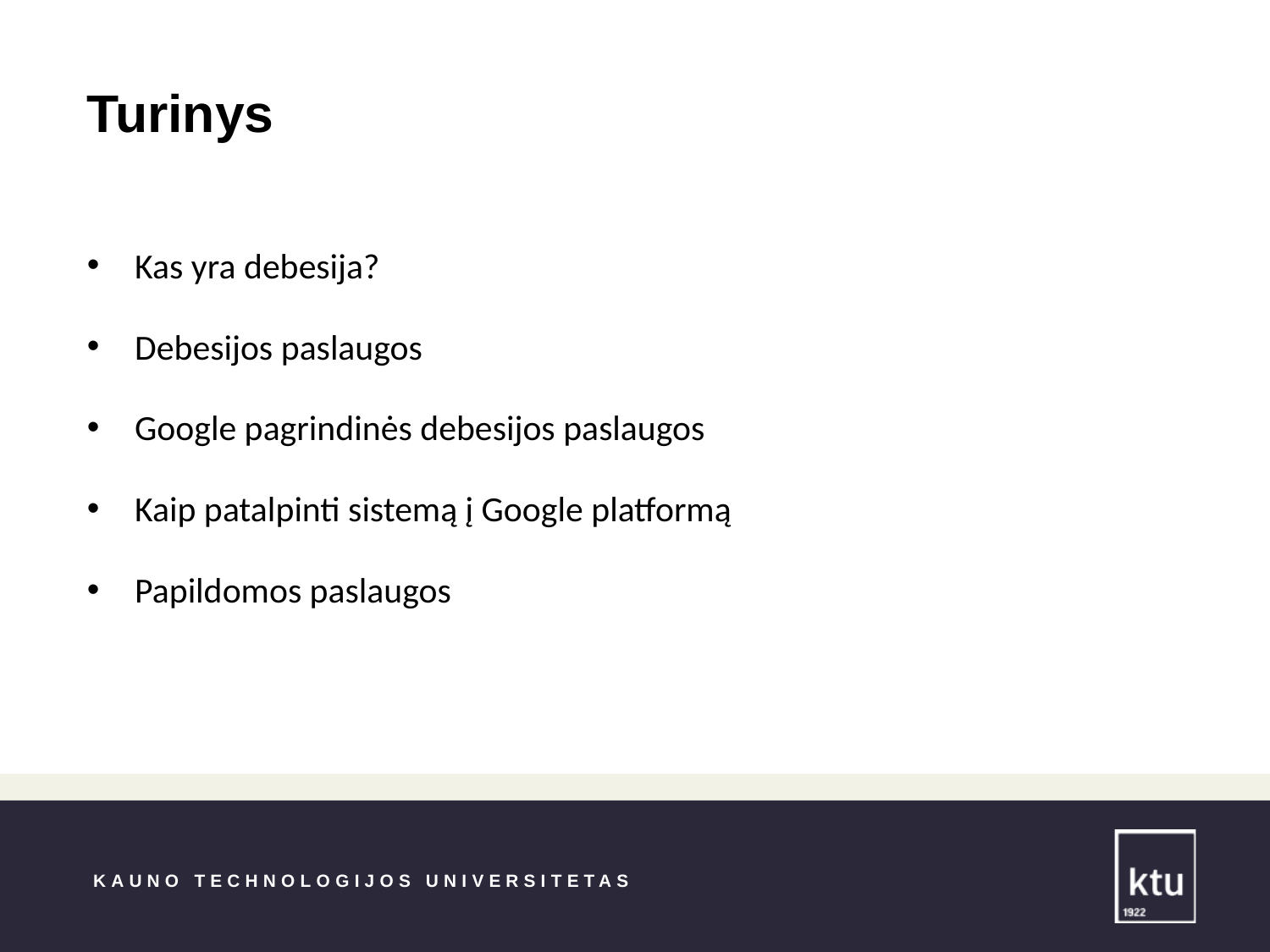

Turinys
Kas yra debesija?
Debesijos paslaugos
Google pagrindinės debesijos paslaugos
Kaip patalpinti sistemą į Google platformą
Papildomos paslaugos